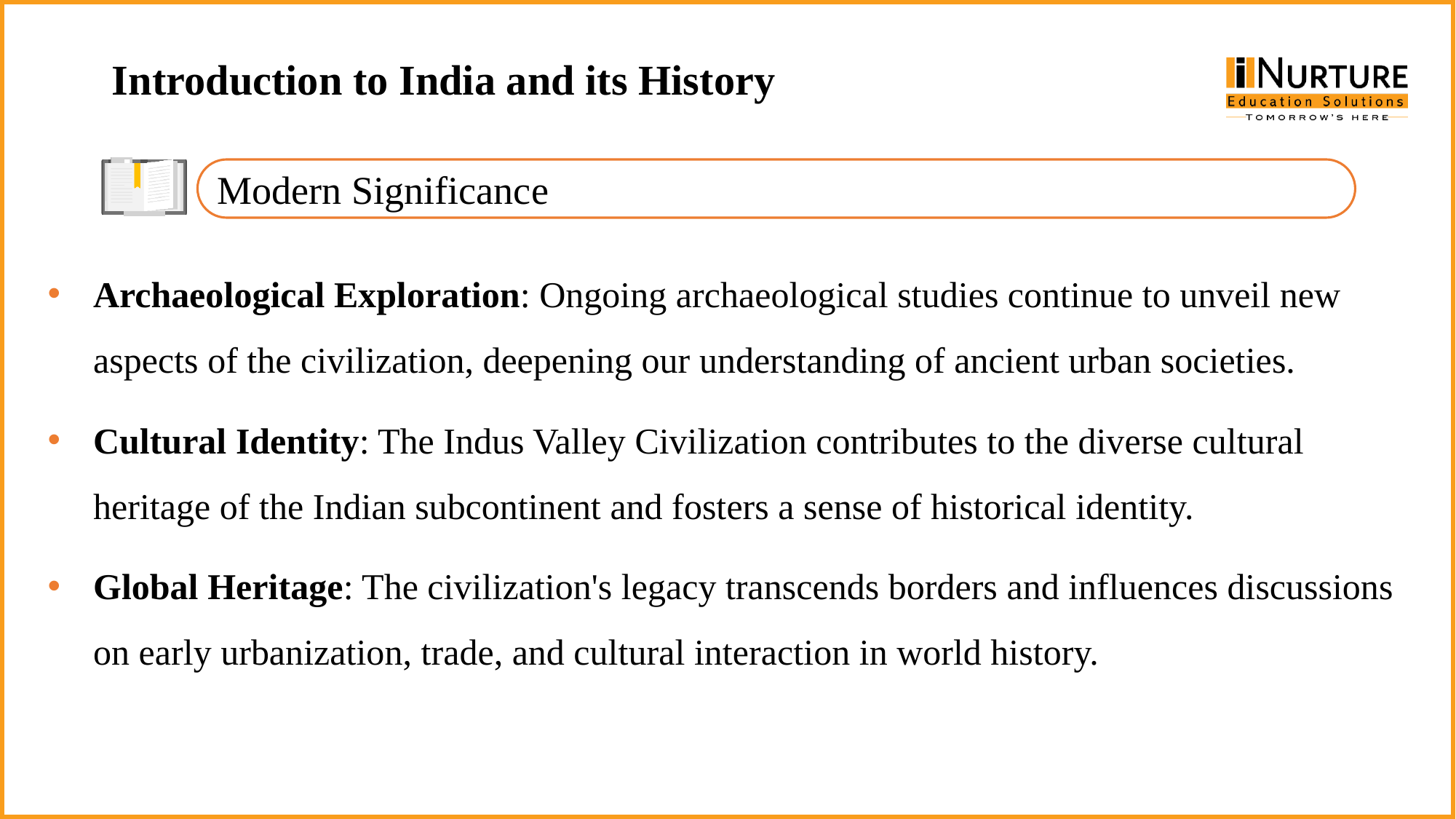

Introduction to India and its History

Modern Significance

Archaeological Exploration: Ongoing archaeological studies continue to unveil new aspects of the civilization, deepening our understanding of ancient urban societies.
Cultural Identity: The Indus Valley Civilization contributes to the diverse cultural heritage of the Indian subcontinent and fosters a sense of historical identity.
Global Heritage: The civilization's legacy transcends borders and influences discussions on early urbanization, trade, and cultural interaction in world history.